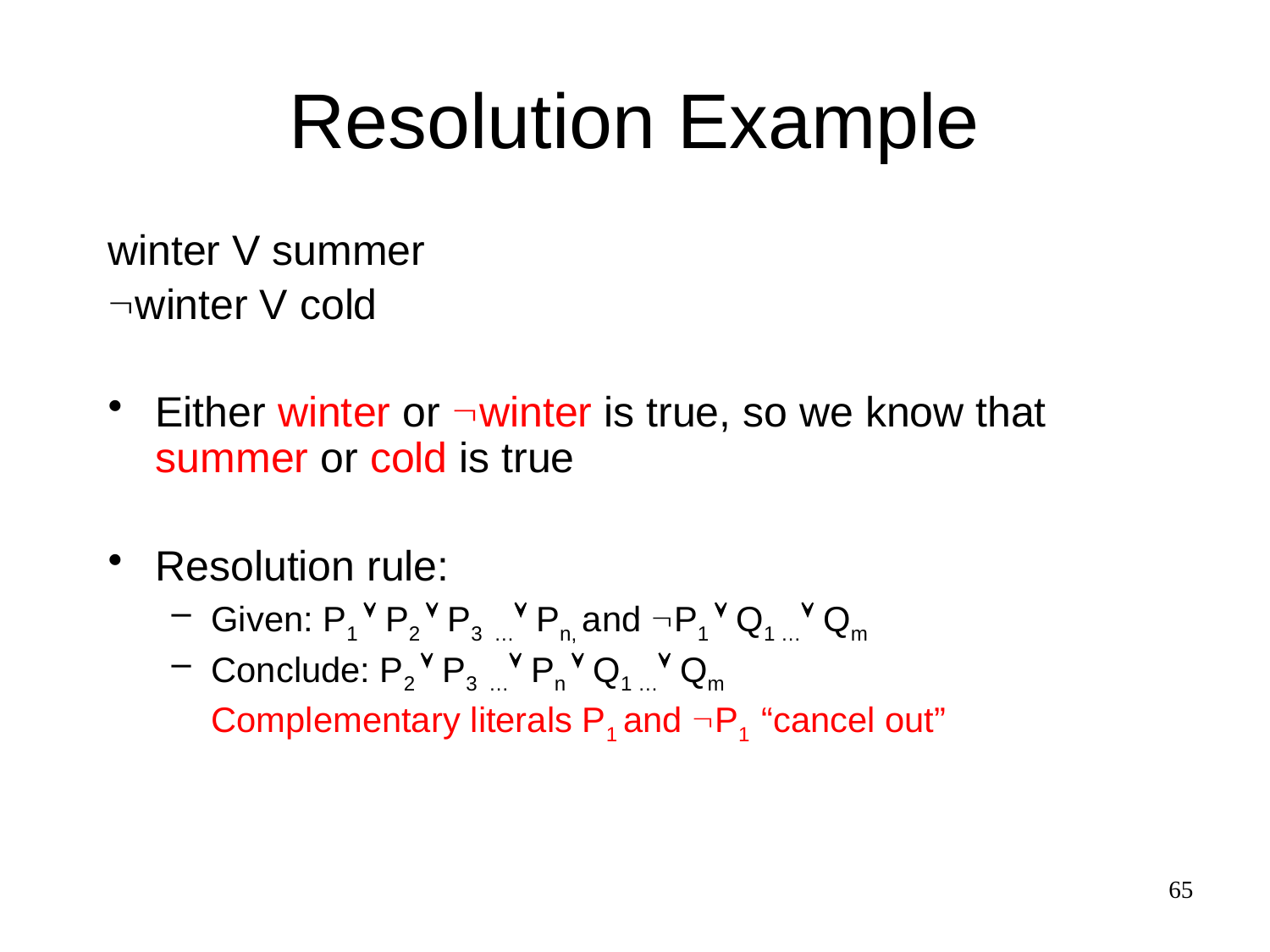

# Resolution Example
winter V summer
¬winter V cold

Either winter or ¬winter is true, so we know that summer or cold is true

Resolution rule:
Given: P1 ∨ P2 ∨ P3  …∨ Pn, and ¬P1 ∨ Q1 …∨ Qm
Conclude: P2 ∨ P3  …∨ Pn ∨ Q1 …∨ Qm
	Complementary literals P1 and ¬P1  “cancel out”
65